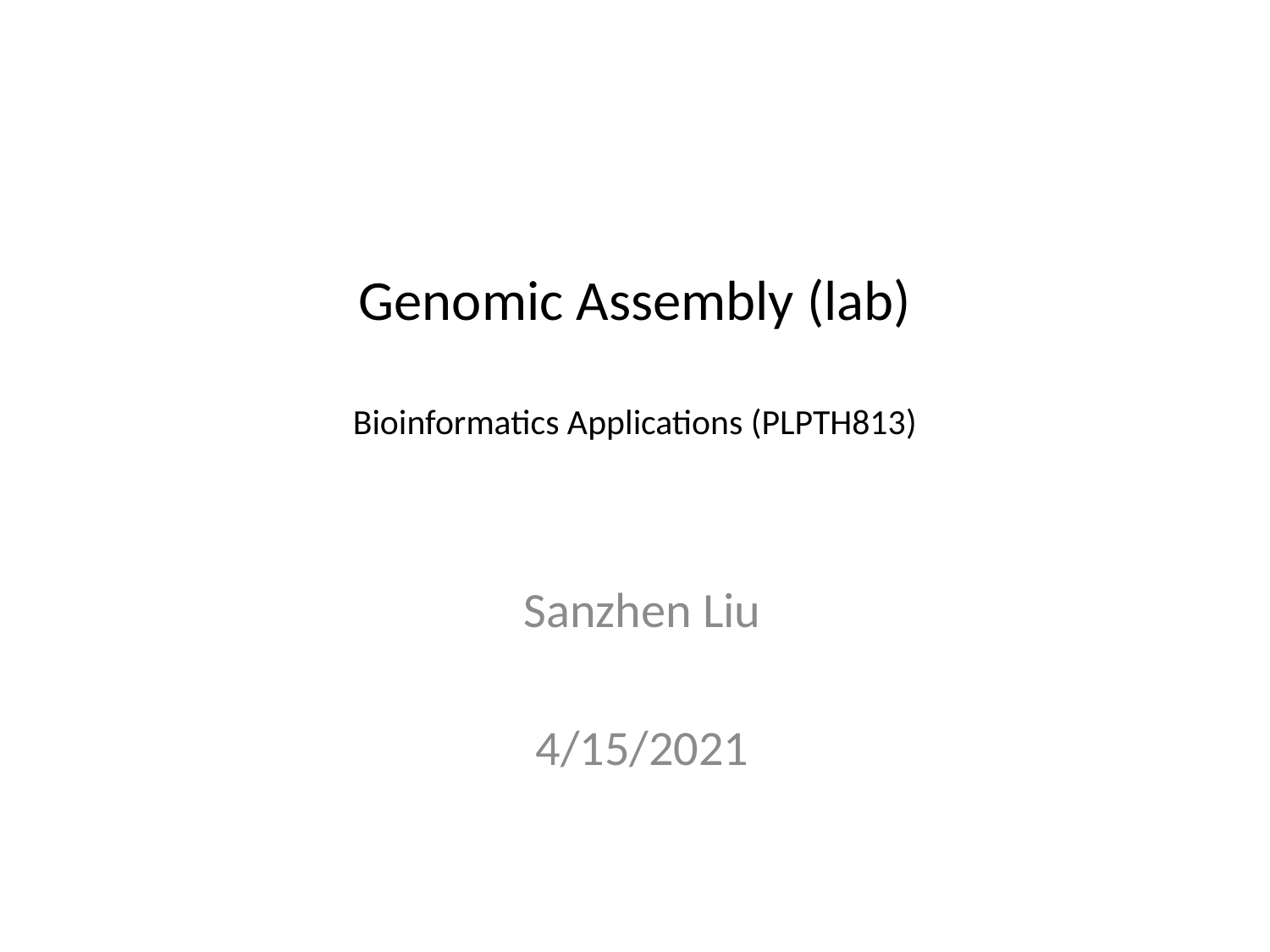

# Genomic Assembly (lab) Bioinformatics Applications (PLPTH813)
Sanzhen Liu

4/15/2021